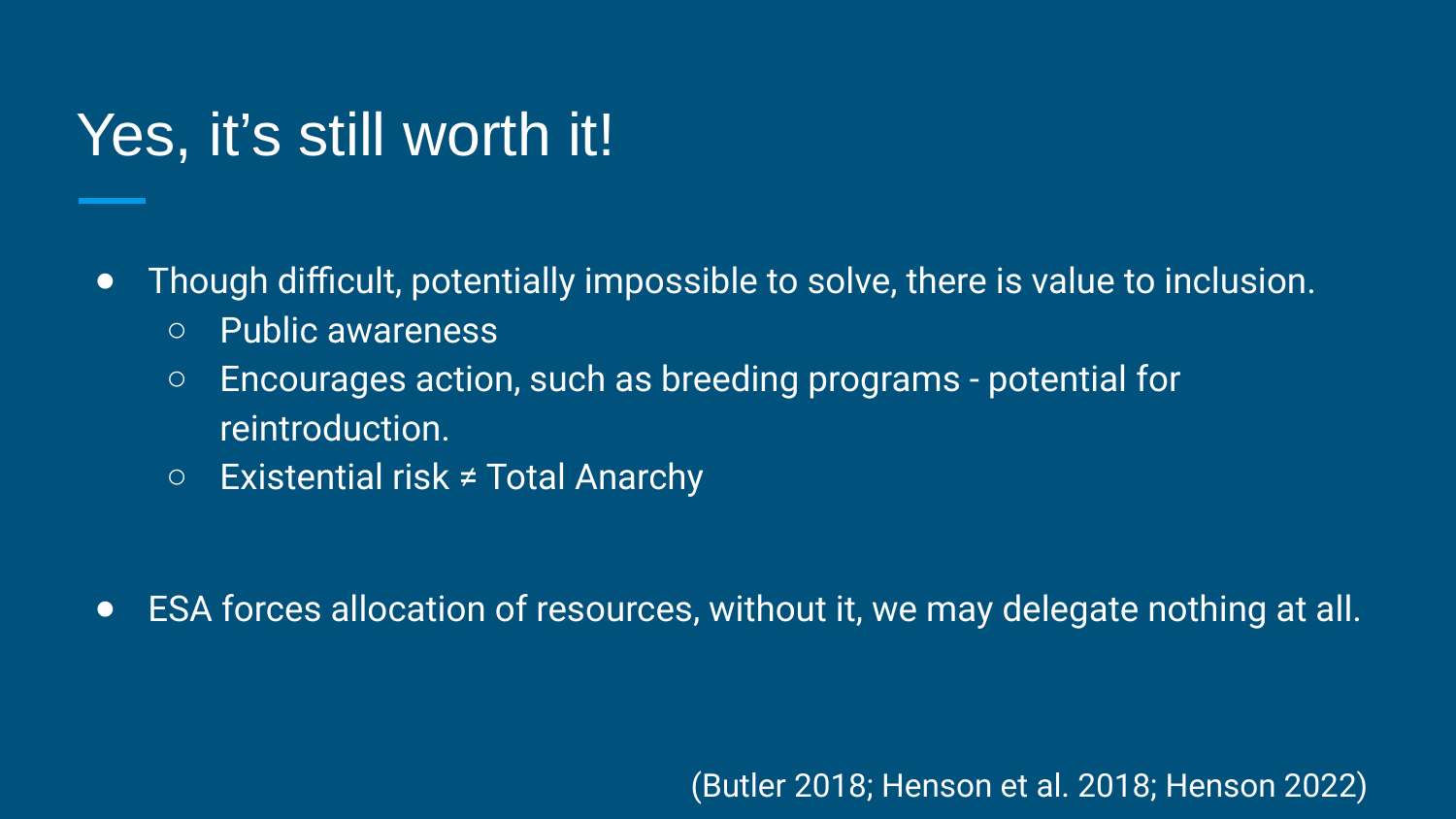

# Yes, it’s still worth it!
Though difficult, potentially impossible to solve, there is value to inclusion.
Public awareness
Encourages action, such as breeding programs - potential for reintroduction.
Existential risk ≠ Total Anarchy

ESA forces allocation of resources, without it, we may delegate nothing at all.

(Butler 2018; Henson et al. 2018; Henson 2022)